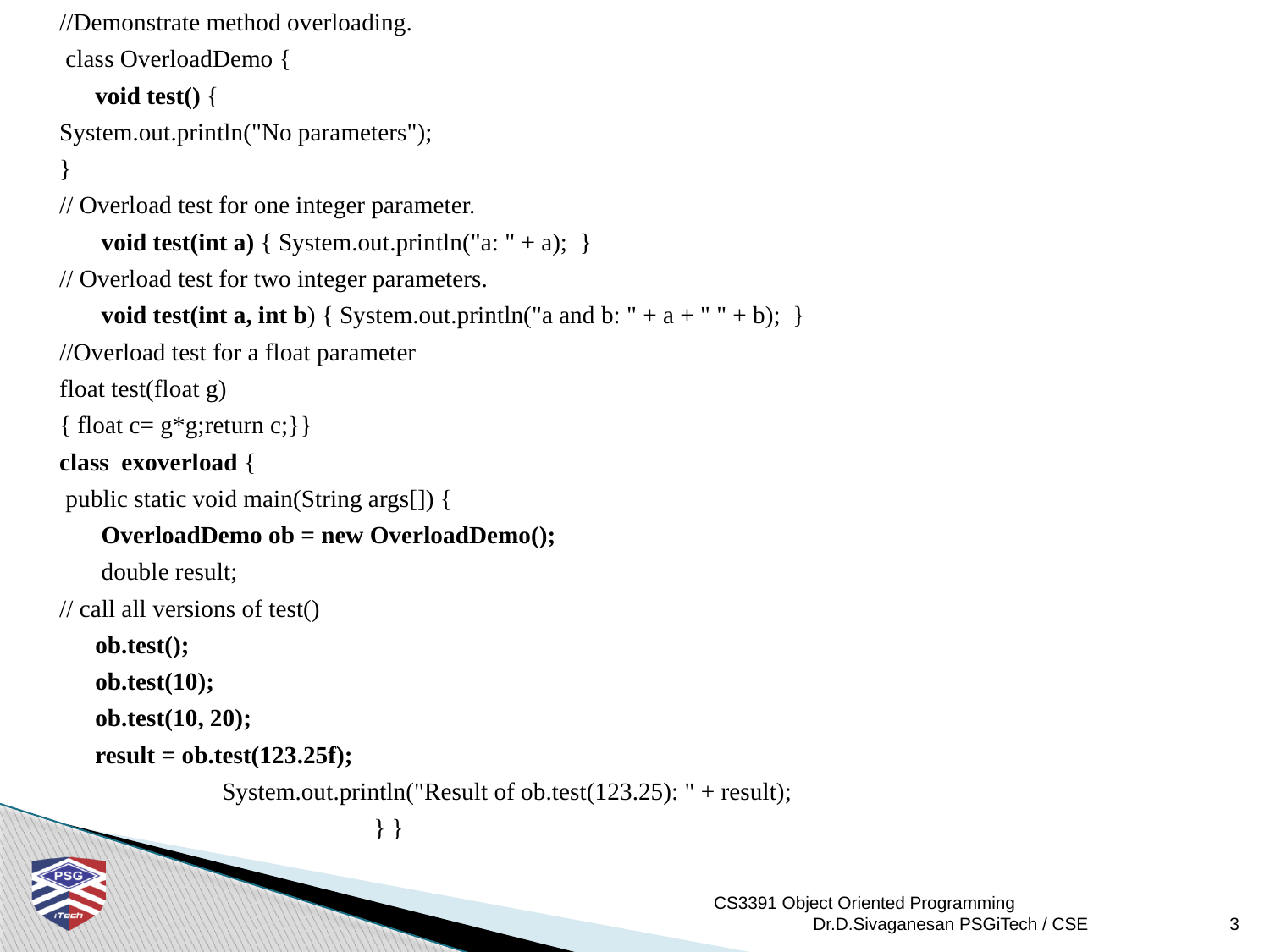

//Demonstrate method overloading.
 class OverloadDemo {
	void test() {
System.out.println("No parameters");
}
// Overload test for one integer parameter.
	 void test(int a) { System.out.println("a: " + a);  }
// Overload test for two integer parameters.
	 void test(int a, int b) { System.out.println("a and b: " + a + " " + b);  }
//Overload test for a float parameter
float test(float g)
{ float c= g*g;return c;}}
class  exoverload {
 public static void main(String args[]) {
	 OverloadDemo ob = new OverloadDemo();
	 double result;
// call all versions of test()
	ob.test();
	ob.test(10);
	ob.test(10, 20);
	result = ob.test(123.25f);
		System.out.println("Result of ob.test(123.25): " + result);
			    } }
CS3391 Object Oriented Programming                Dr.D.Sivaganesan PSGiTech / CSE
3